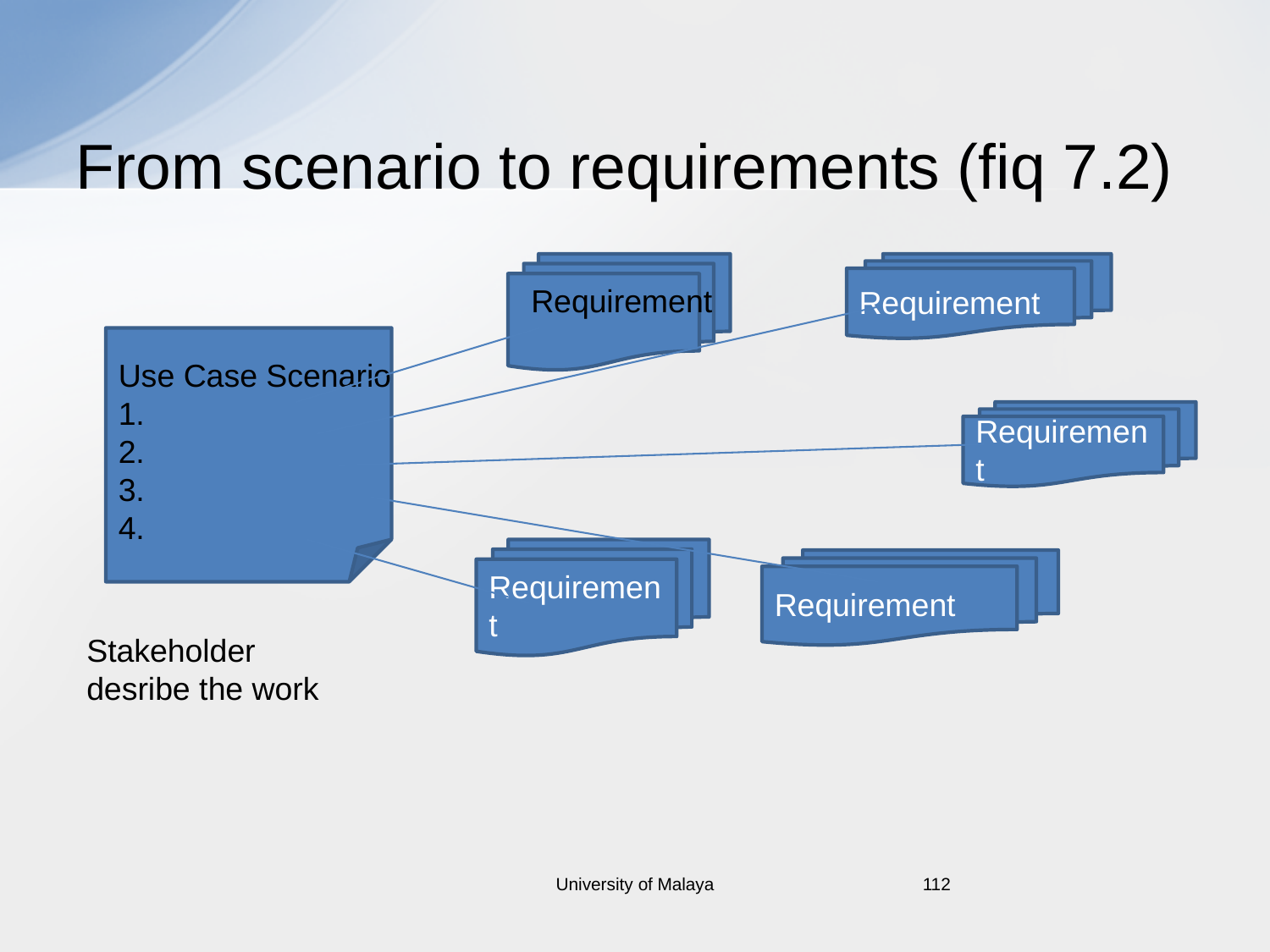

# From scenario to requirements (fiq 7.2)

Requirement
Requirement

Use Case Scenario
1.
2.
3.
4.
Requirement
Requirement
Requirement
Stakeholder desribe the work
University of Malaya
112